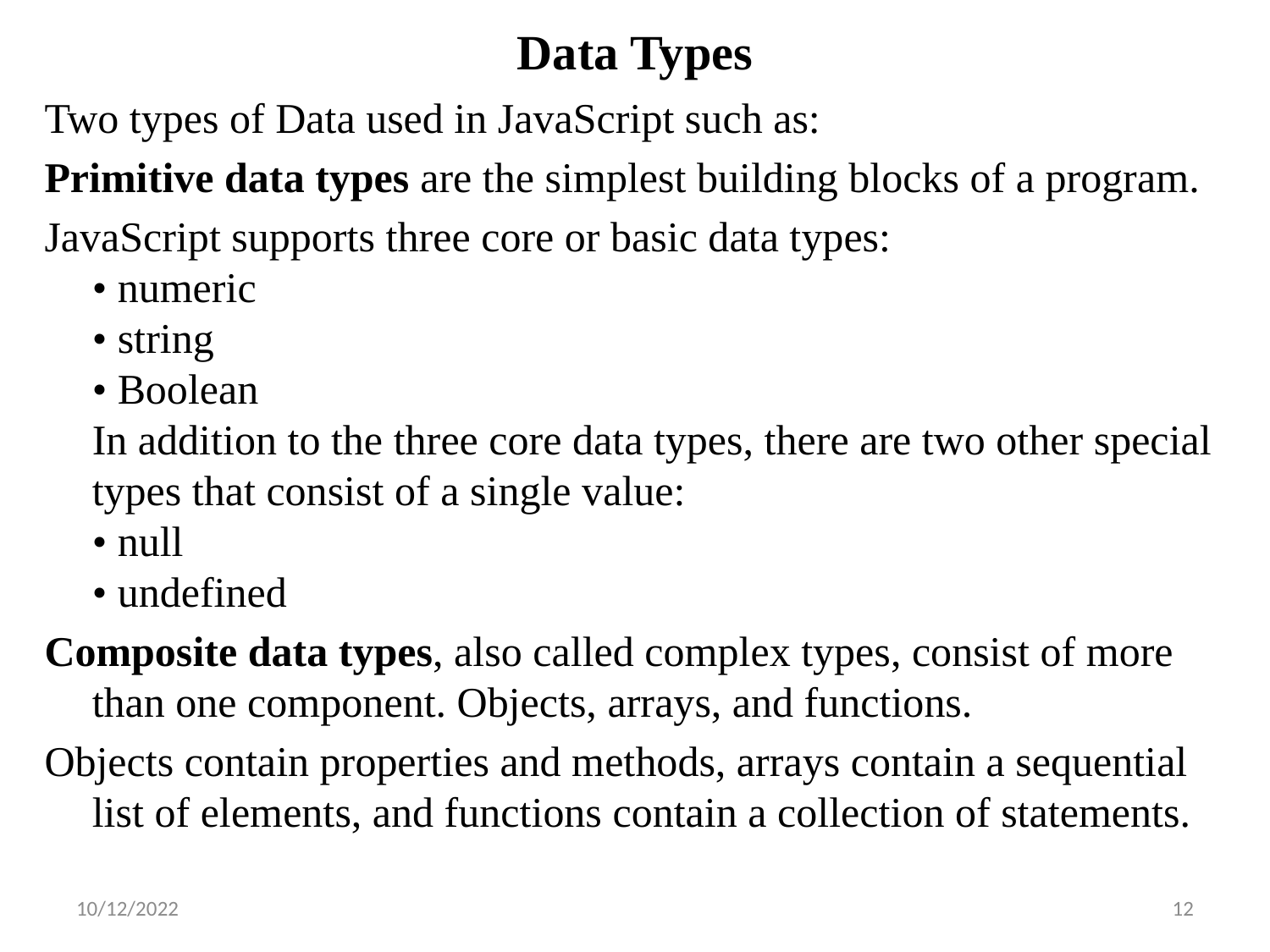

# Data Types
Two types of Data used in JavaScript such as:
Primitive data types are the simplest building blocks of a program.
JavaScript supports three core or basic data types:
• numeric
• string
• Boolean
In addition to the three core data types, there are two other special types that consist of a single value:
• null
• undefined
Composite data types, also called complex types, consist of more than one component. Objects, arrays, and functions.
Objects contain properties and methods, arrays contain a sequential list of elements, and functions contain a collection of statements.
.
10/12/2022
12